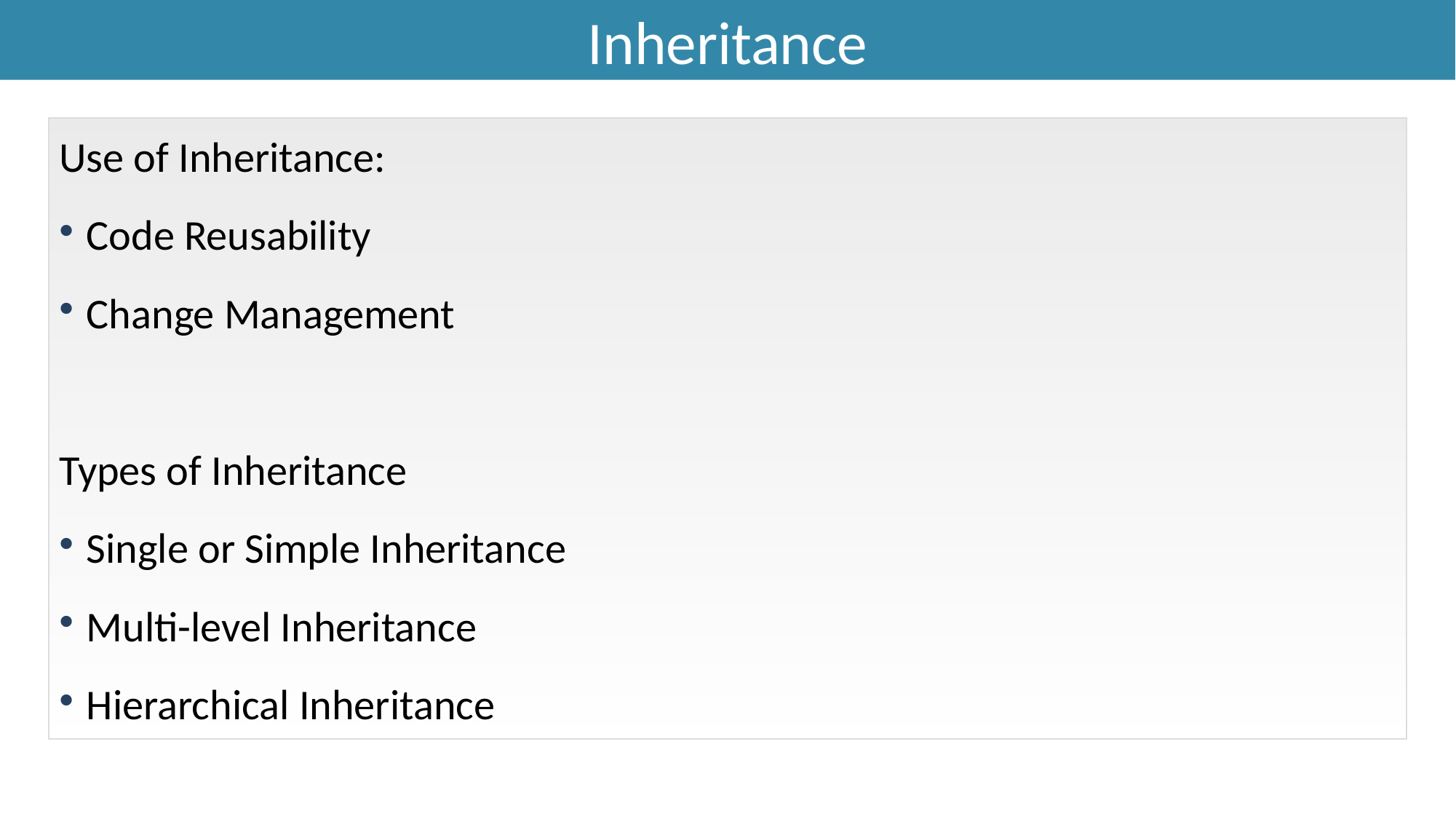

Inheritance
Inheritance
Use of Inheritance:
Code Reusability
Change Management

Types of Inheritance
Single or Simple Inheritance
Multi-level Inheritance
Hierarchical Inheritance